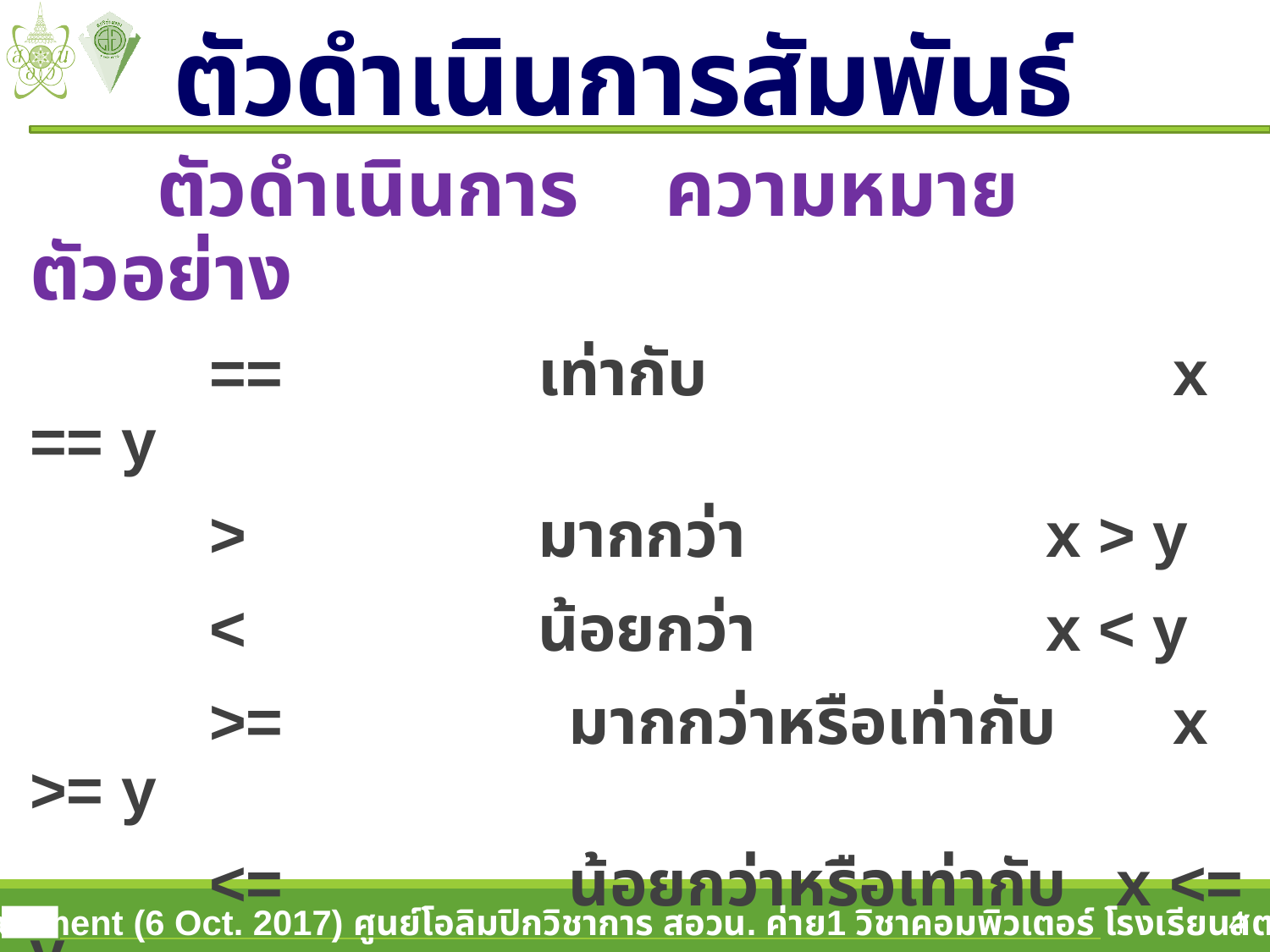

# ตัวดำเนินการสัมพันธ์
	ตัวดำเนินการ	ความหมาย	   	ตัวอย่าง
	   ==			เท่ากับ		        	x == y
	   >			มากกว่า	        	x > y
    	   <			น้อยกว่า	        	x < y
	   >=		         มากกว่าหรือเท่ากับ	x >= y
	   <=		         น้อยกว่าหรือเท่ากับ   x <= y
	   !=			ไม่เท่ากับ	         x != y
4